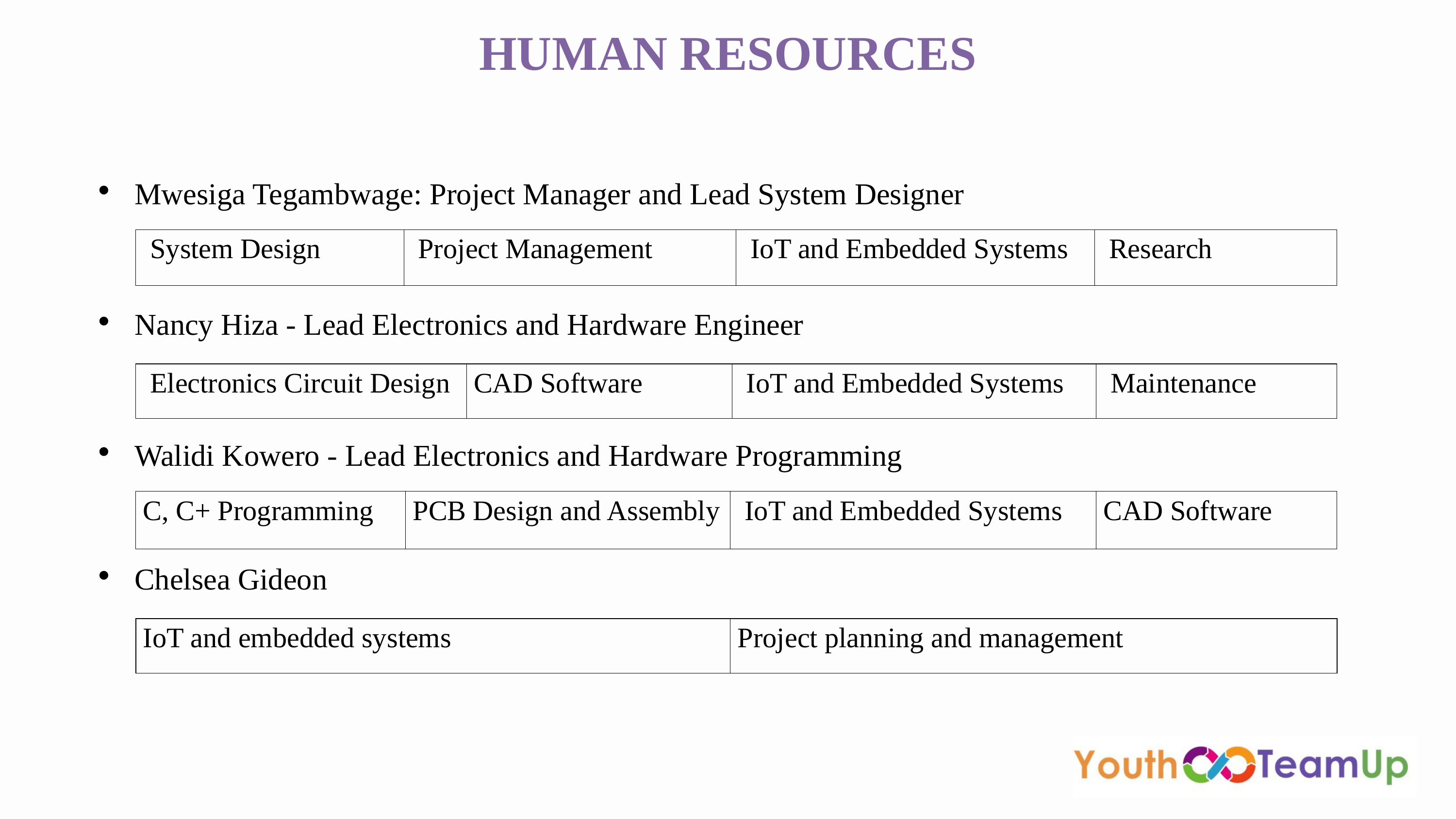

HUMAN RESOURCES
Mwesiga Tegambwage: Project Manager and Lead System Designer

Nancy Hiza - Lead Electronics and Hardware Engineer

Walidi Kowero - Lead Electronics and Hardware Programming

Chelsea Gideon

| System Design | Project Management | IoT and Embedded Systems | Research |
| --- | --- | --- | --- |
| Electronics Circuit Design | CAD Software | IoT and Embedded Systems | Maintenance |
| --- | --- | --- | --- |
| C, C+ Programming | PCB Design and Assembly | IoT and Embedded Systems | CAD Software |
| --- | --- | --- | --- |
| IoT and embedded systems | Project planning and management |
| --- | --- |